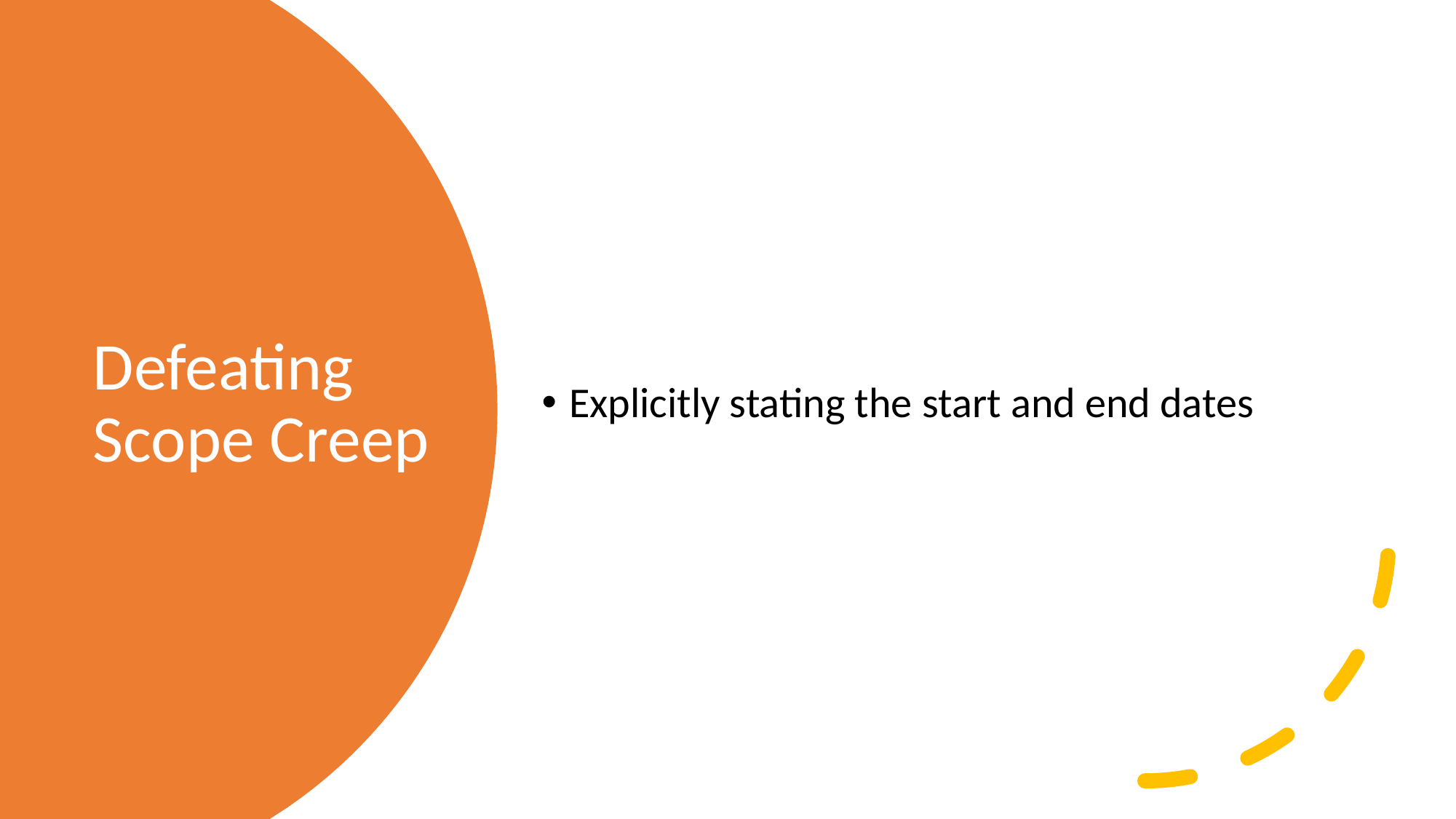

Explicitly stating the start and end dates
# Defeating Scope Creep